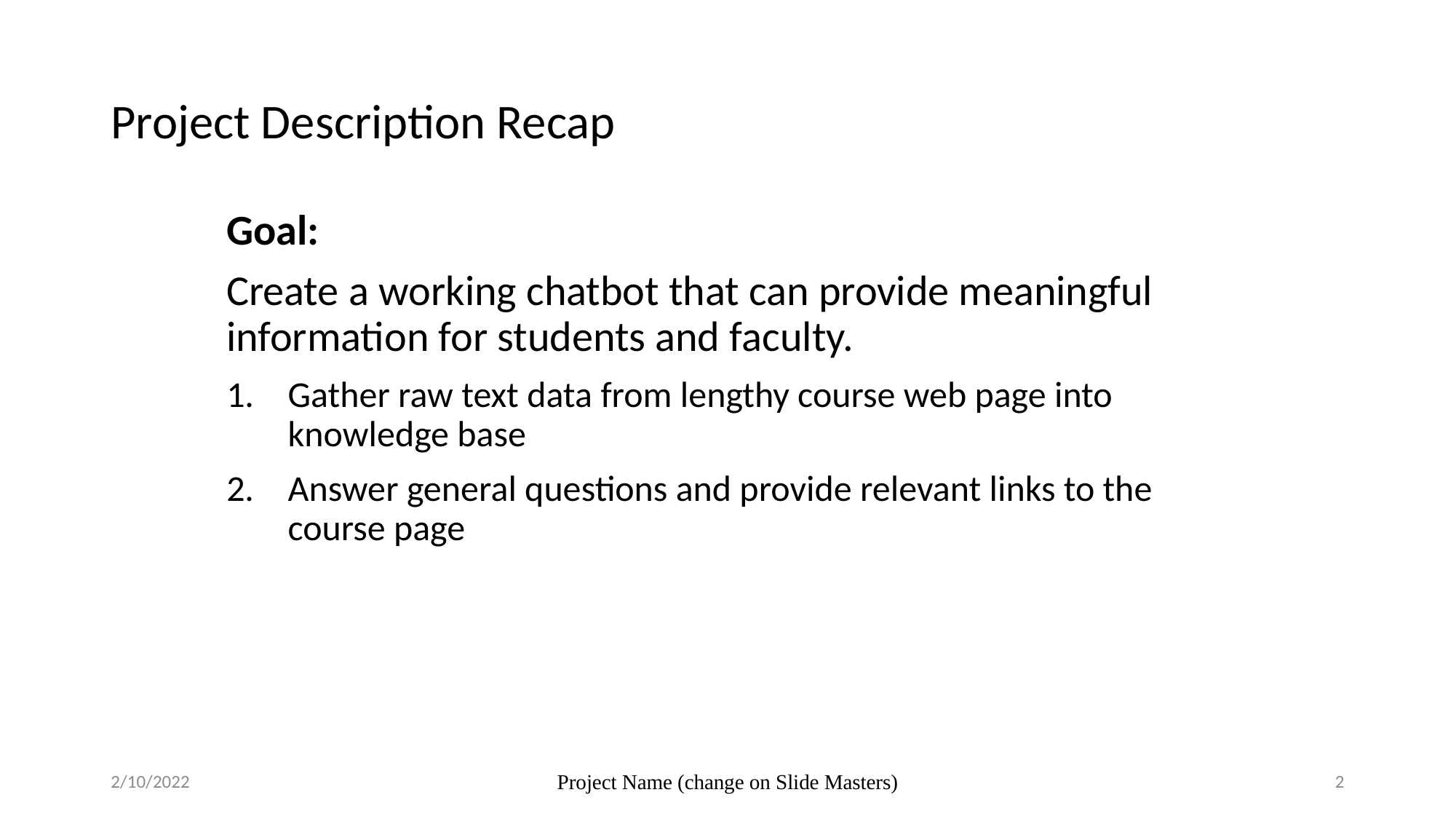

# Project Description Recap
Goal:
Create a working chatbot that can provide meaningful information for students and faculty.
Gather raw text data from lengthy course web page into knowledge base
Answer general questions and provide relevant links to the course page

2/10/2022
Project Name (change on Slide Masters)
2